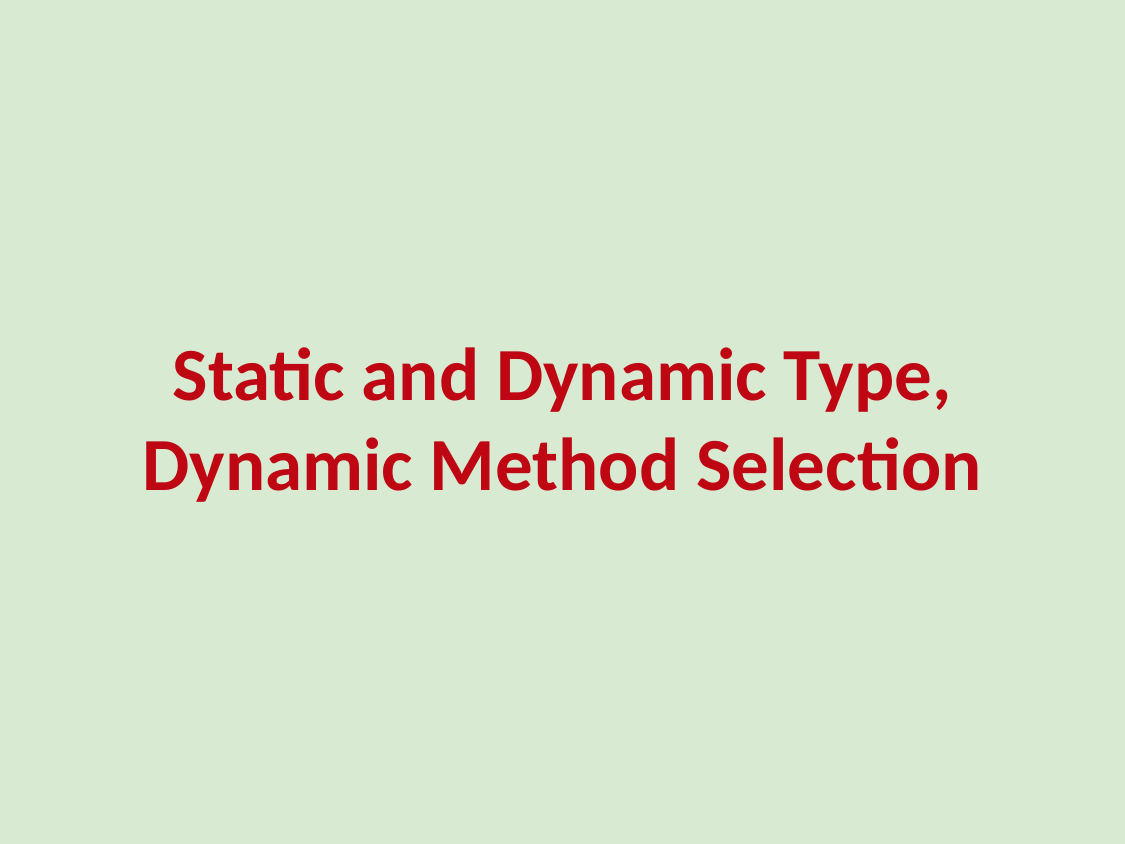

# Static and Dynamic Type, Dynamic Method Selection